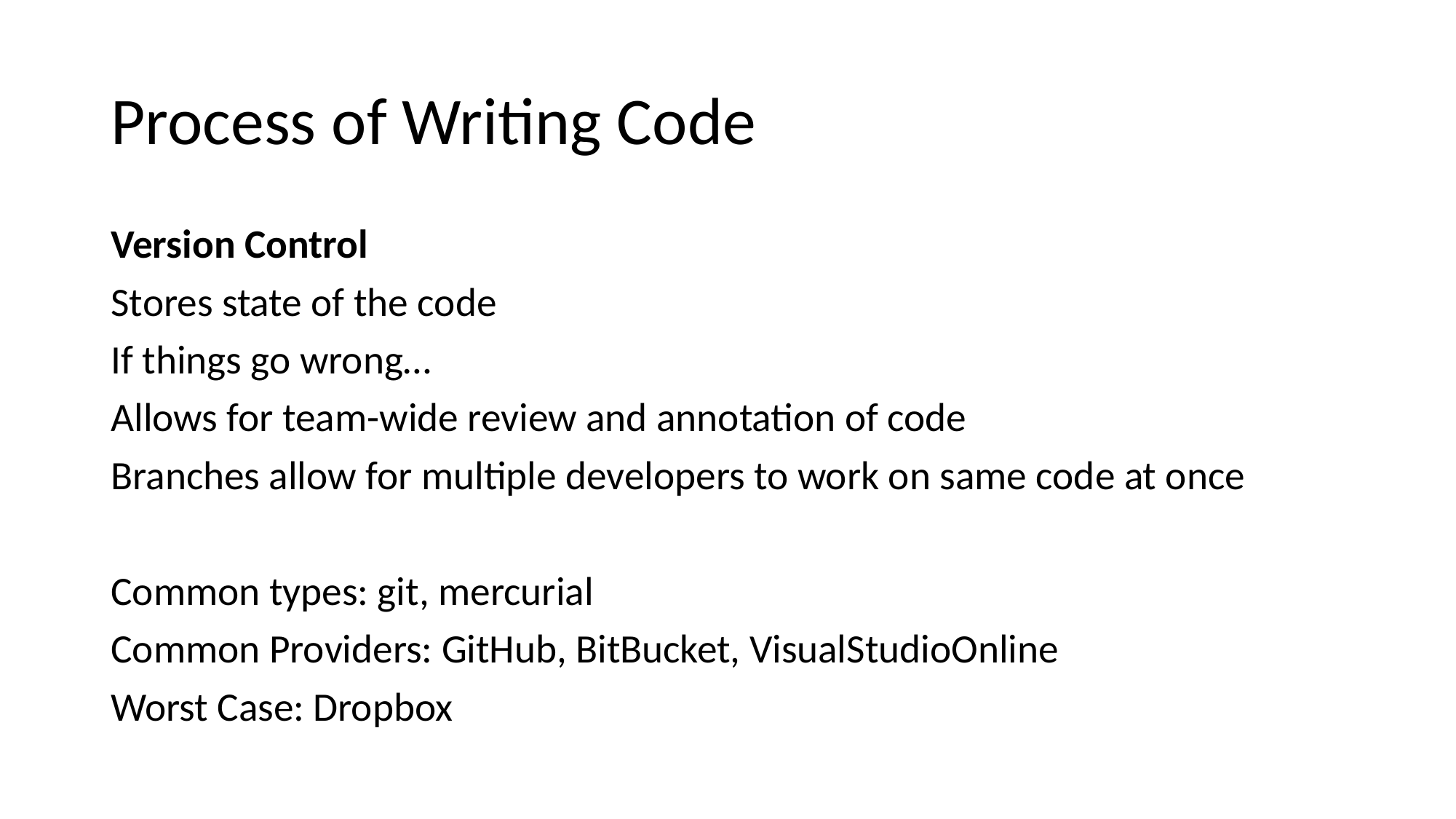

# Process of Writing Code
Version Control
Stores state of the code
If things go wrong…
Allows for team-wide review and annotation of code
Branches allow for multiple developers to work on same code at once

Common types: git, mercurial
Common Providers: GitHub, BitBucket, VisualStudioOnline
Worst Case: Dropbox